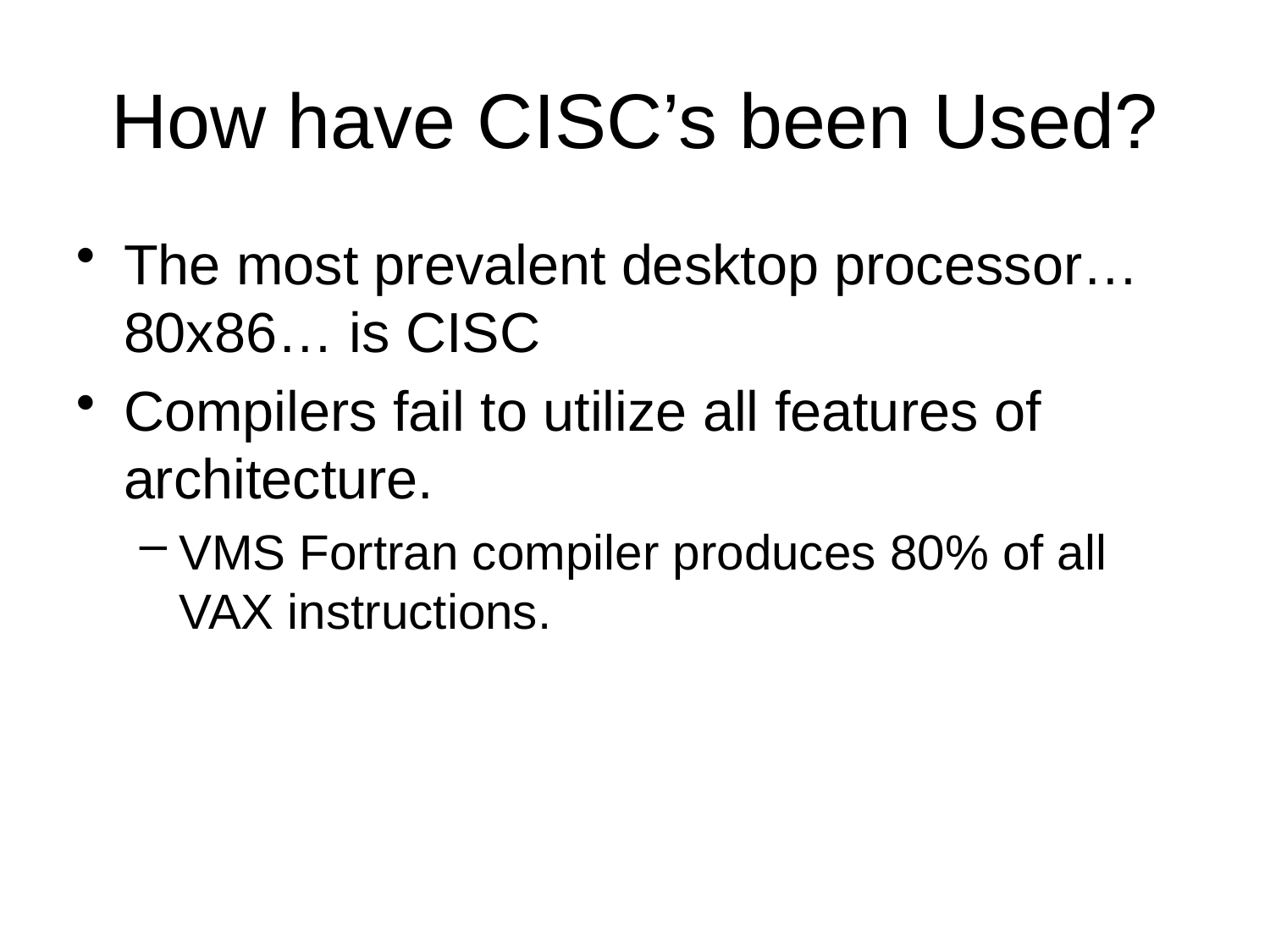

# How have CISC’s been Used?
The most prevalent desktop processor… 80x86… is CISC
Compilers fail to utilize all features of architecture.
VMS Fortran compiler produces 80% of all VAX instructions.